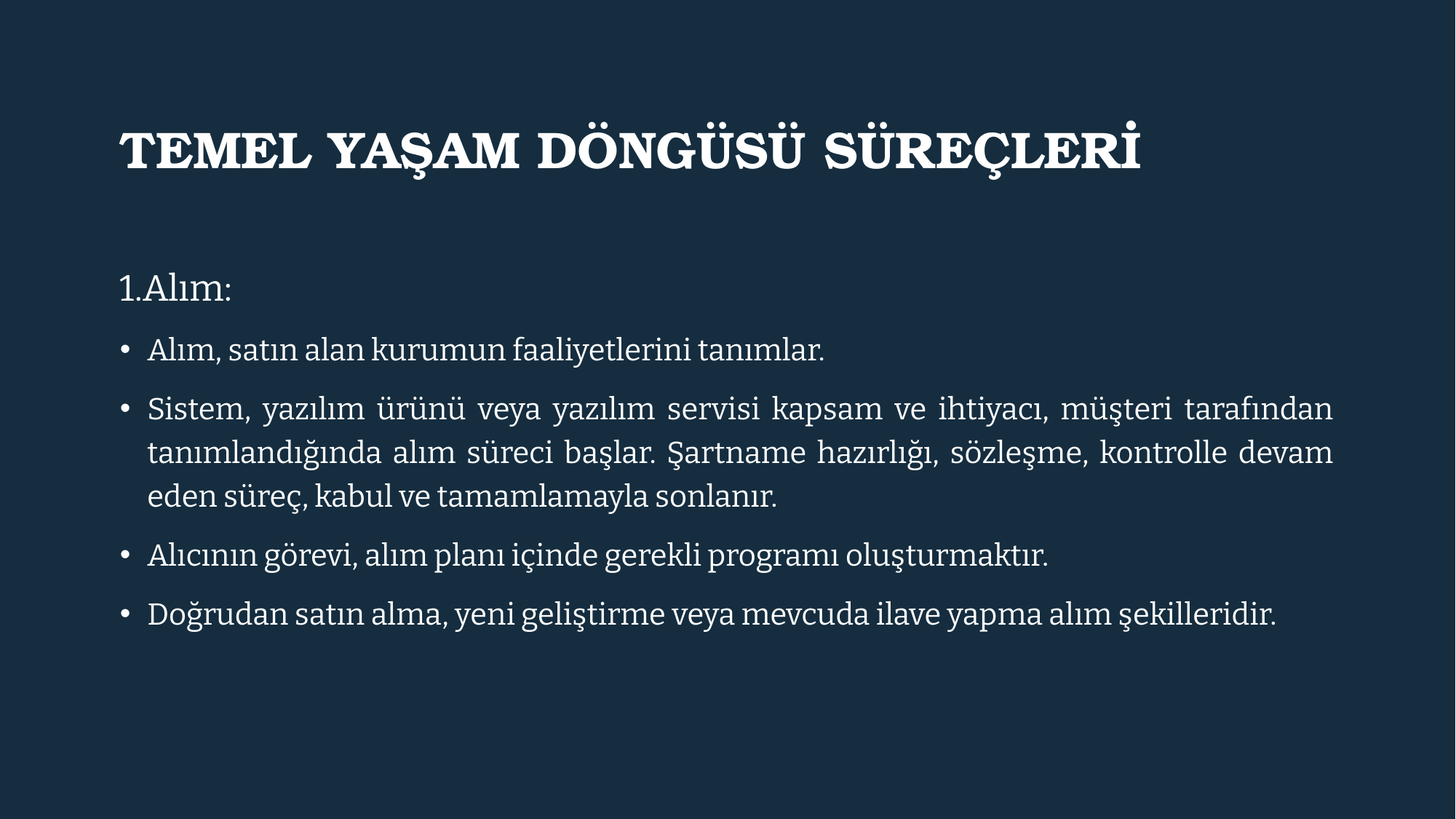

# Temel yaşam döngüsü süreçleri
1.Alım:
Alım, satın alan kurumun faaliyetlerini tanımlar.
Sistem, yazılım ürünü veya yazılım servisi kapsam ve ihtiyacı, müşteri tarafından tanımlandığında alım süreci başlar. Şartname hazırlığı, sözleşme, kontrolle devam eden süreç, kabul ve tamamlamayla sonlanır.
Alıcının görevi, alım planı içinde gerekli programı oluşturmaktır.
Doğrudan satın alma, yeni geliştirme veya mevcuda ilave yapma alım şekilleridir.